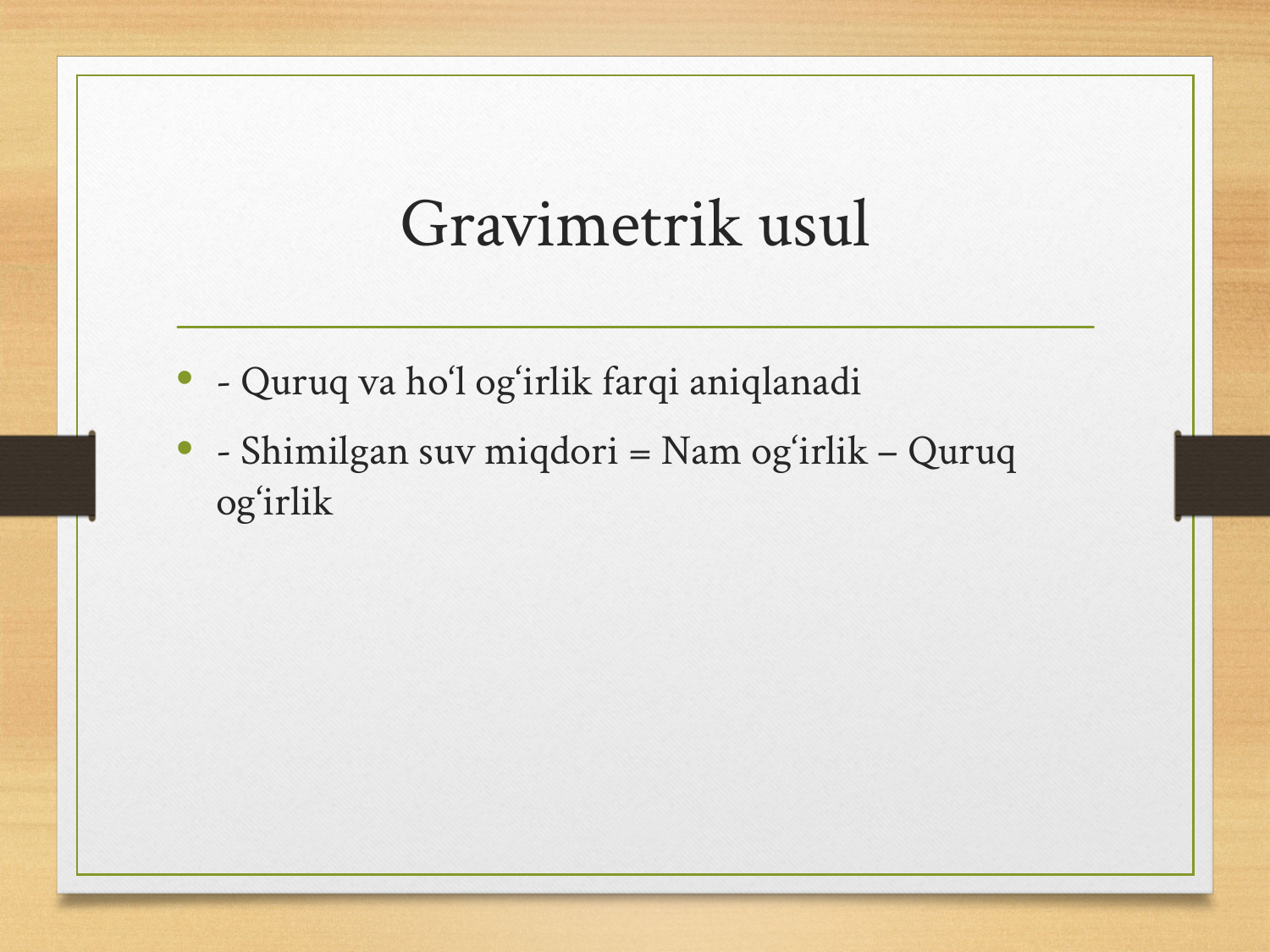

# Gravimetrik usul
- Quruq va ho‘l og‘irlik farqi aniqlanadi
- Shimilgan suv miqdori = Nam og‘irlik – Quruq og‘irlik